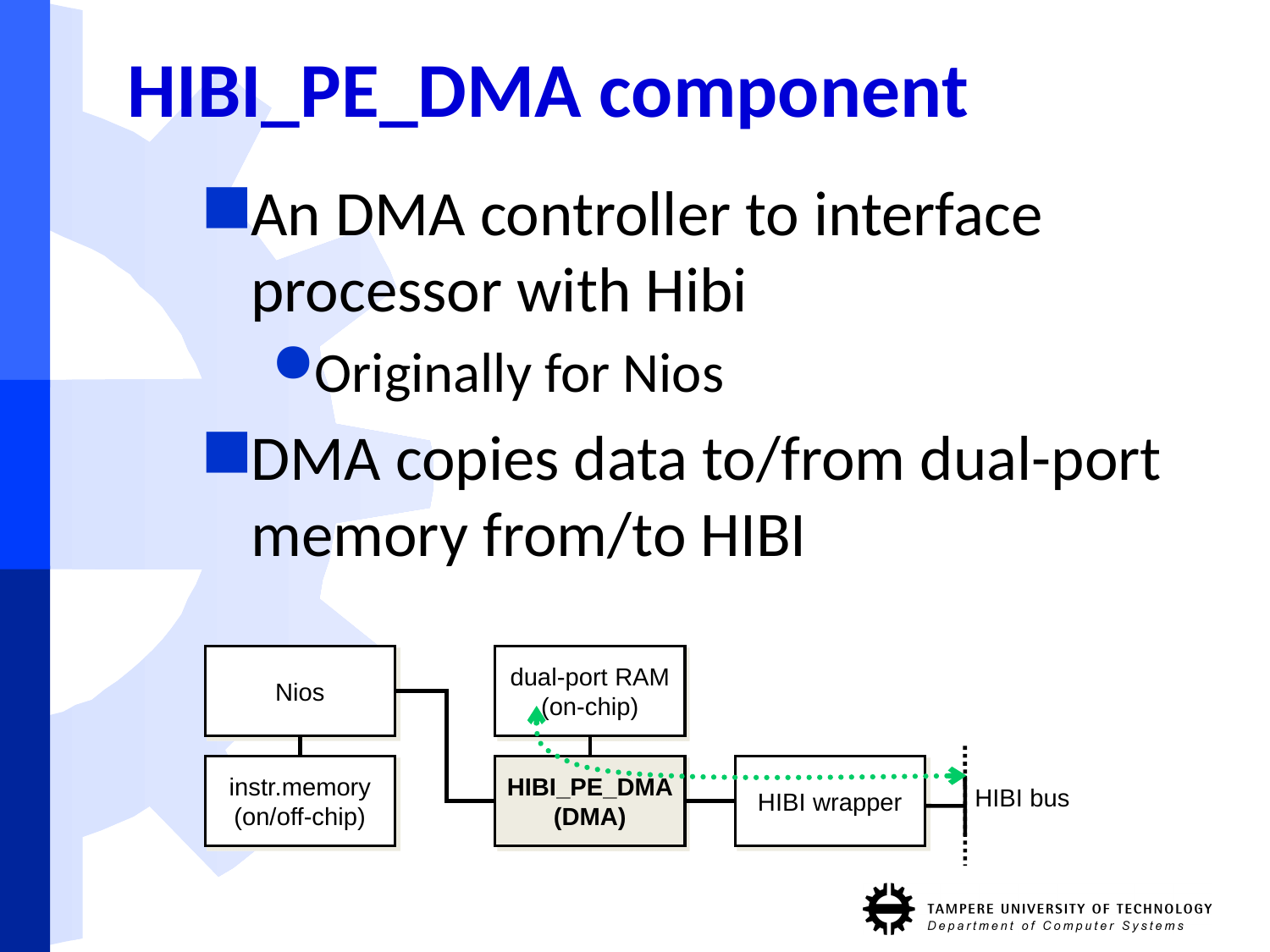

# HIBI_PE_DMA component
An DMA controller to interface processor with Hibi
Originally for Nios
DMA copies data to/from dual-port memory from/to HIBI
Nios
dual-port RAM
(on-chip)

instr.memory
(on/off-chip)
HIBI_PE_DMA
(DMA)
HIBI wrapper
HIBI bus